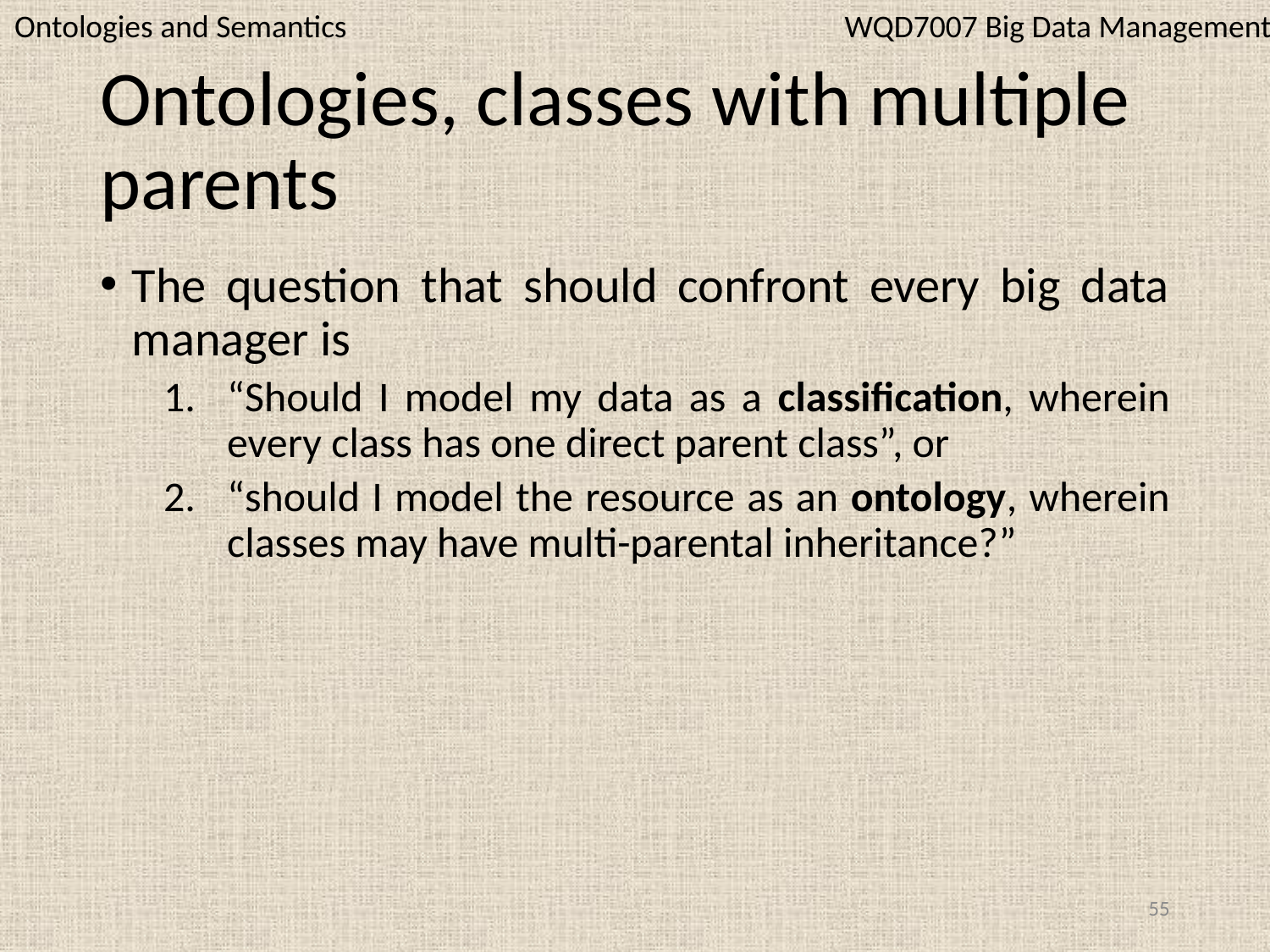

WQD7007 Big Data Management
Ontologies and Semantics
# Ontologies, classes with multiple parents
The question that should confront every big data manager is
“Should I model my data as a classification, wherein every class has one direct parent class”, or
“should I model the resource as an ontology, wherein classes may have multi-parental inheritance?”

55